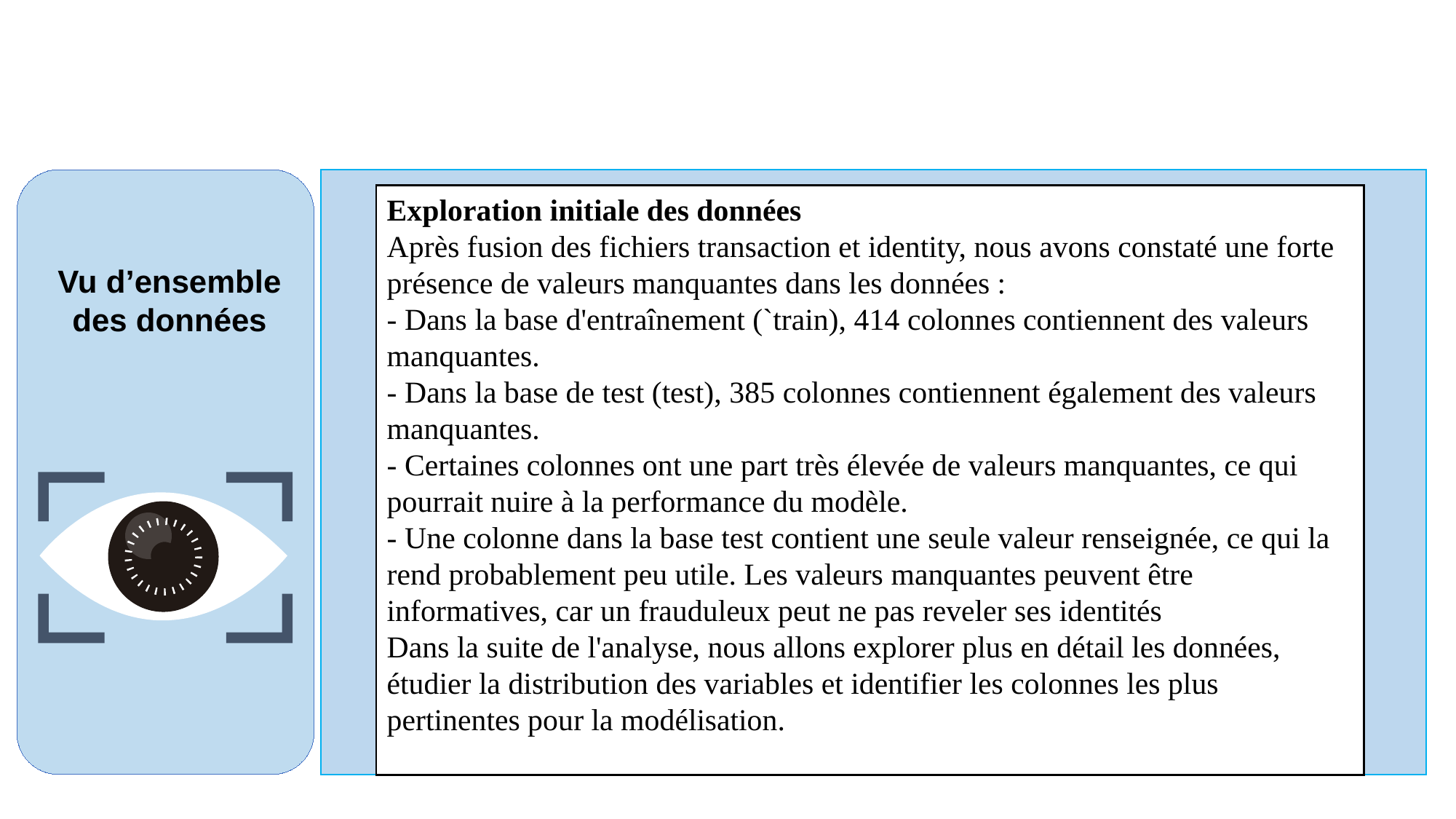

Exploration initiale des données
Après fusion des fichiers transaction et identity, nous avons constaté une forte présence de valeurs manquantes dans les données :
- Dans la base d'entraînement (`train), 414 colonnes contiennent des valeurs manquantes.
- Dans la base de test (test), 385 colonnes contiennent également des valeurs manquantes.
- Certaines colonnes ont une part très élevée de valeurs manquantes, ce qui pourrait nuire à la performance du modèle.
- Une colonne dans la base test contient une seule valeur renseignée, ce qui la rend probablement peu utile. Les valeurs manquantes peuvent être informatives, car un frauduleux peut ne pas reveler ses identités
Dans la suite de l'analyse, nous allons explorer plus en détail les données, étudier la distribution des variables et identifier les colonnes les plus pertinentes pour la modélisation.

Vu d’ensemble des données